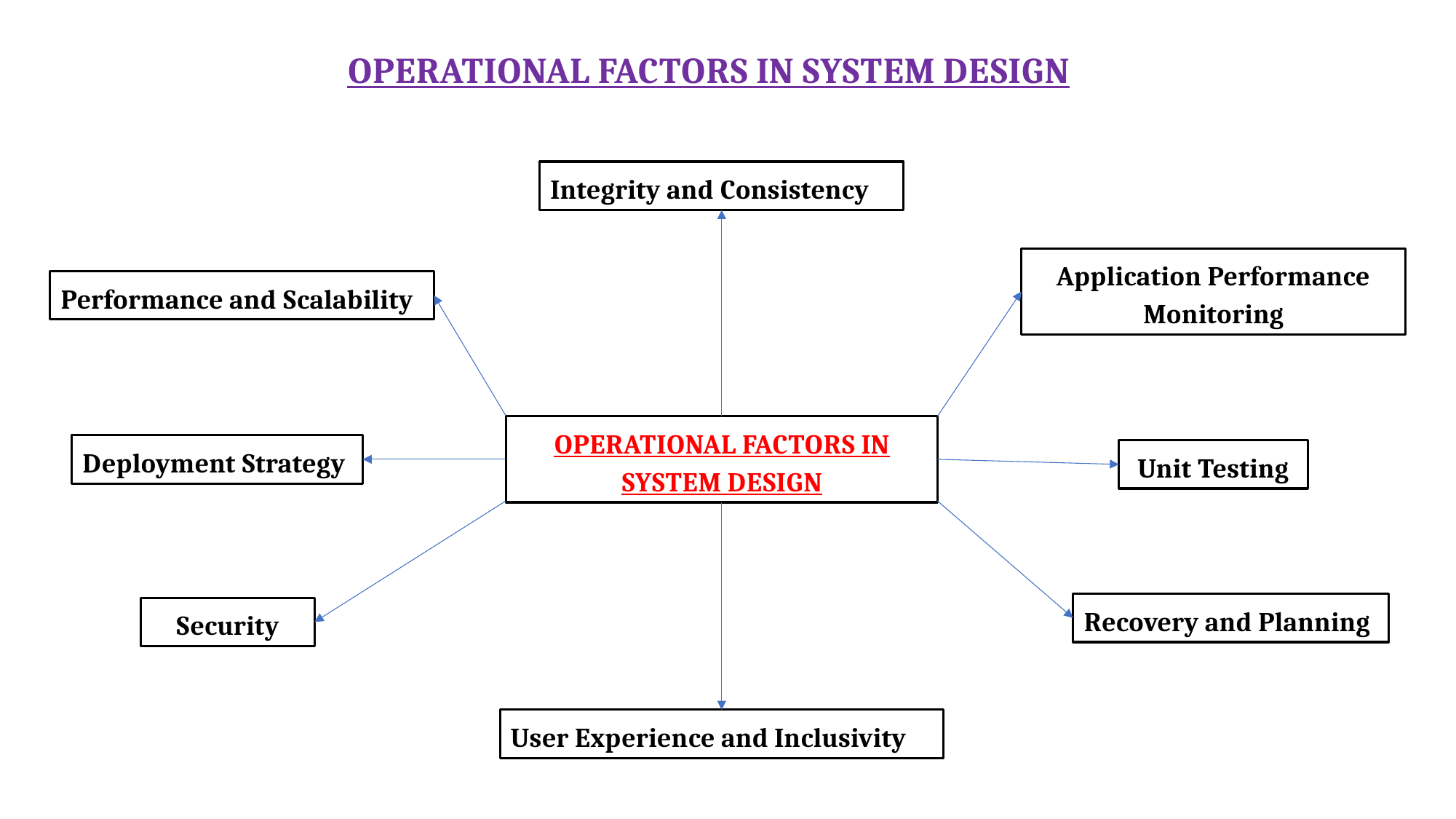

OPERATIONAL FACTORS IN SYSTEM DESIGN
Integrity and Consistency
Application Performance Monitoring
Performance and Scalability
OPERATIONAL FACTORS IN SYSTEM DESIGN
Deployment Strategy
Unit Testing
Recovery and Planning
Security
User Experience and Inclusivity